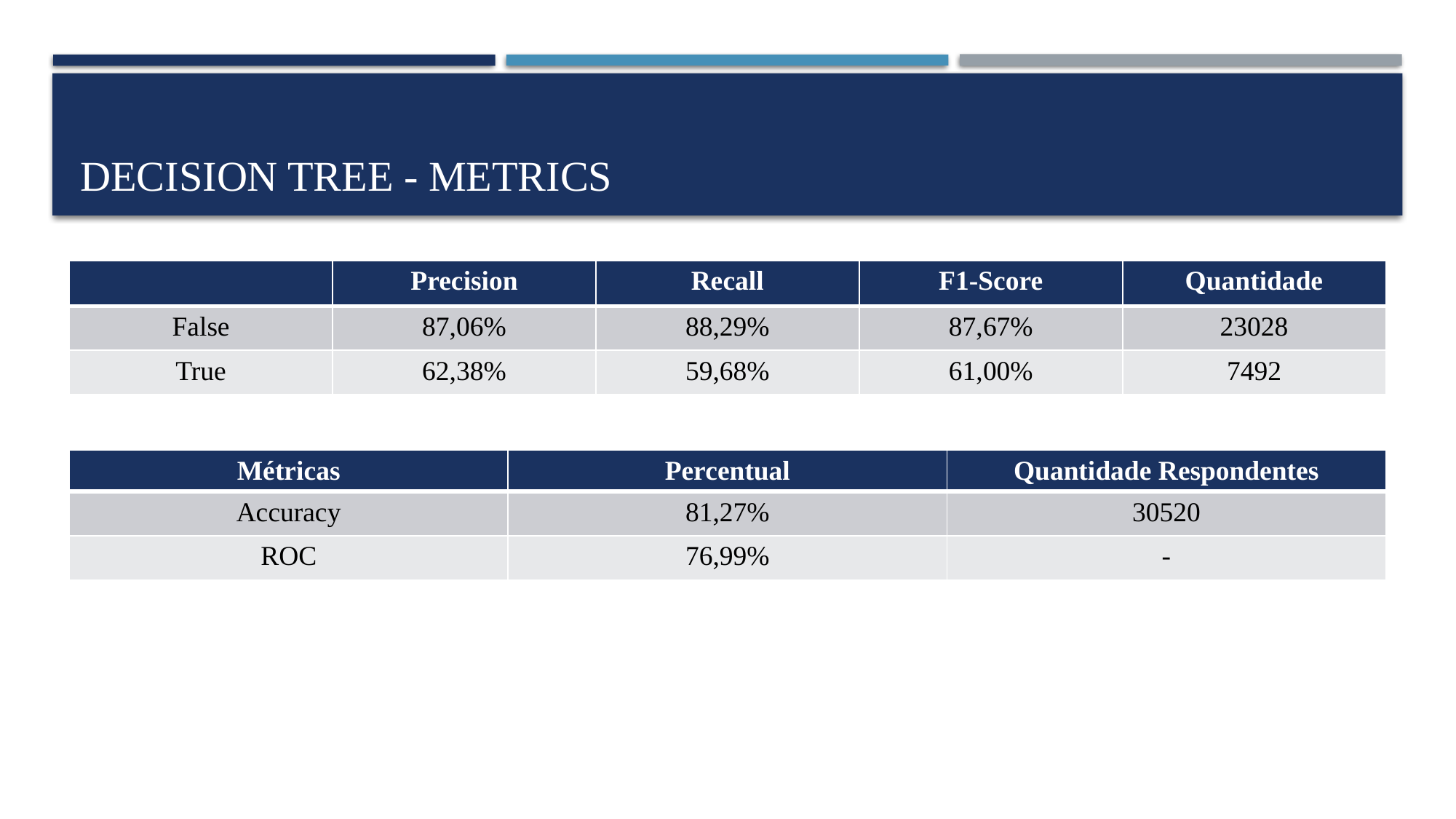

# Decision Tree - Metrics
|  | Precision | Recall | F1-Score | Quantidade |
| --- | --- | --- | --- | --- |
| False | 87,06% | 88,29% | 87,67% | 23028 |
| True | 62,38% | 59,68% | 61,00% | 7492 |
| Métricas | Percentual | Quantidade Respondentes |
| --- | --- | --- |
| Accuracy | 81,27% | 30520 |
| ROC | 76,99% | - |